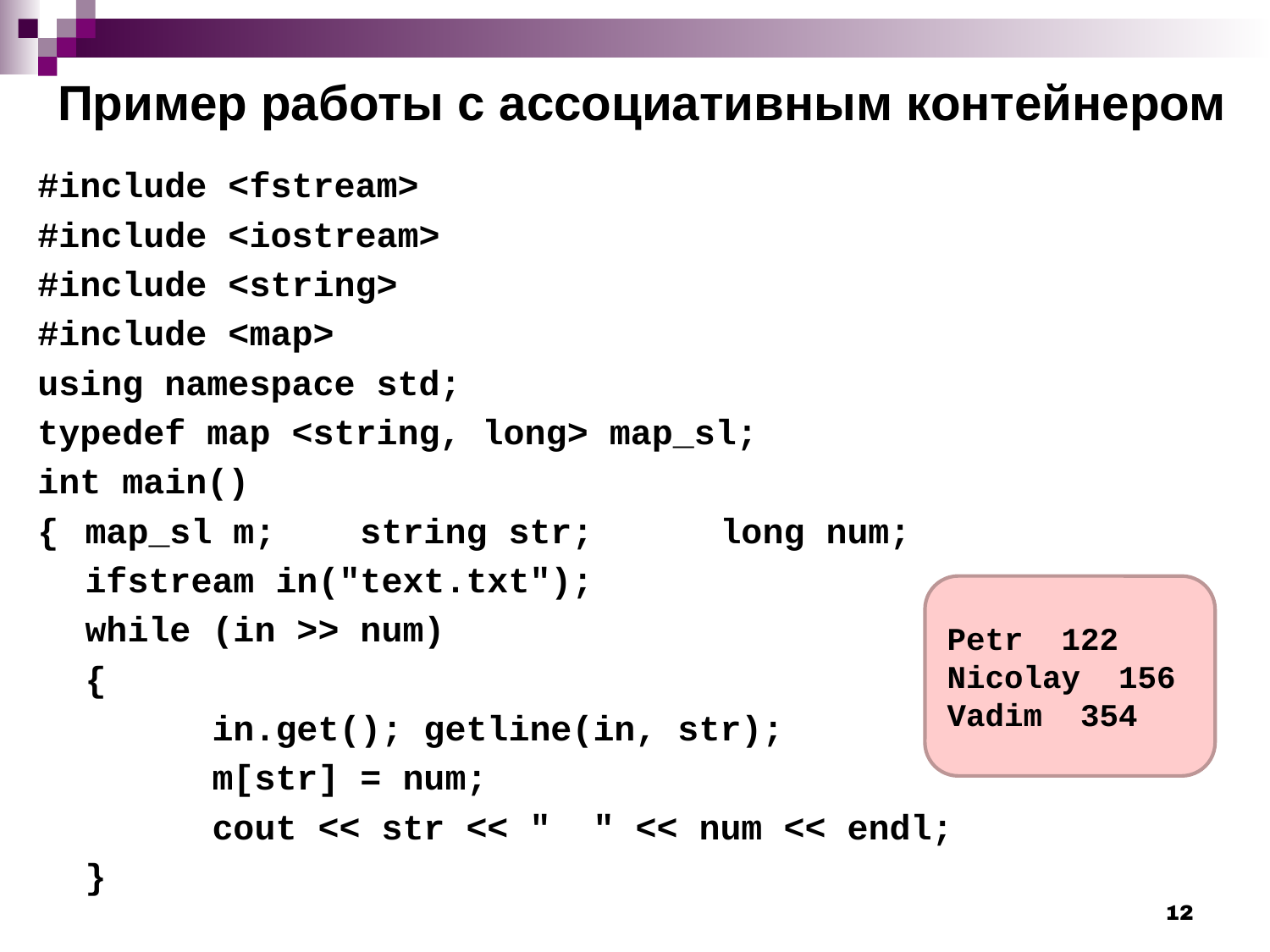

# Пример работы с ассоциативным контейнером
#include <fstream>
#include <iostream>
#include <string>
#include <map>
using namespace std;
typedef map <string, long> map_sl;
int main()
{	map_sl m;    string str;	long num;
	ifstream in("text.txt");
	while (in >> num)
	{
		in.get(); getline(in, str);
		m[str] = num;
		cout << str << "  " << num << endl;
	}
Petr  122
Nicolay  156
Vadim  354
12